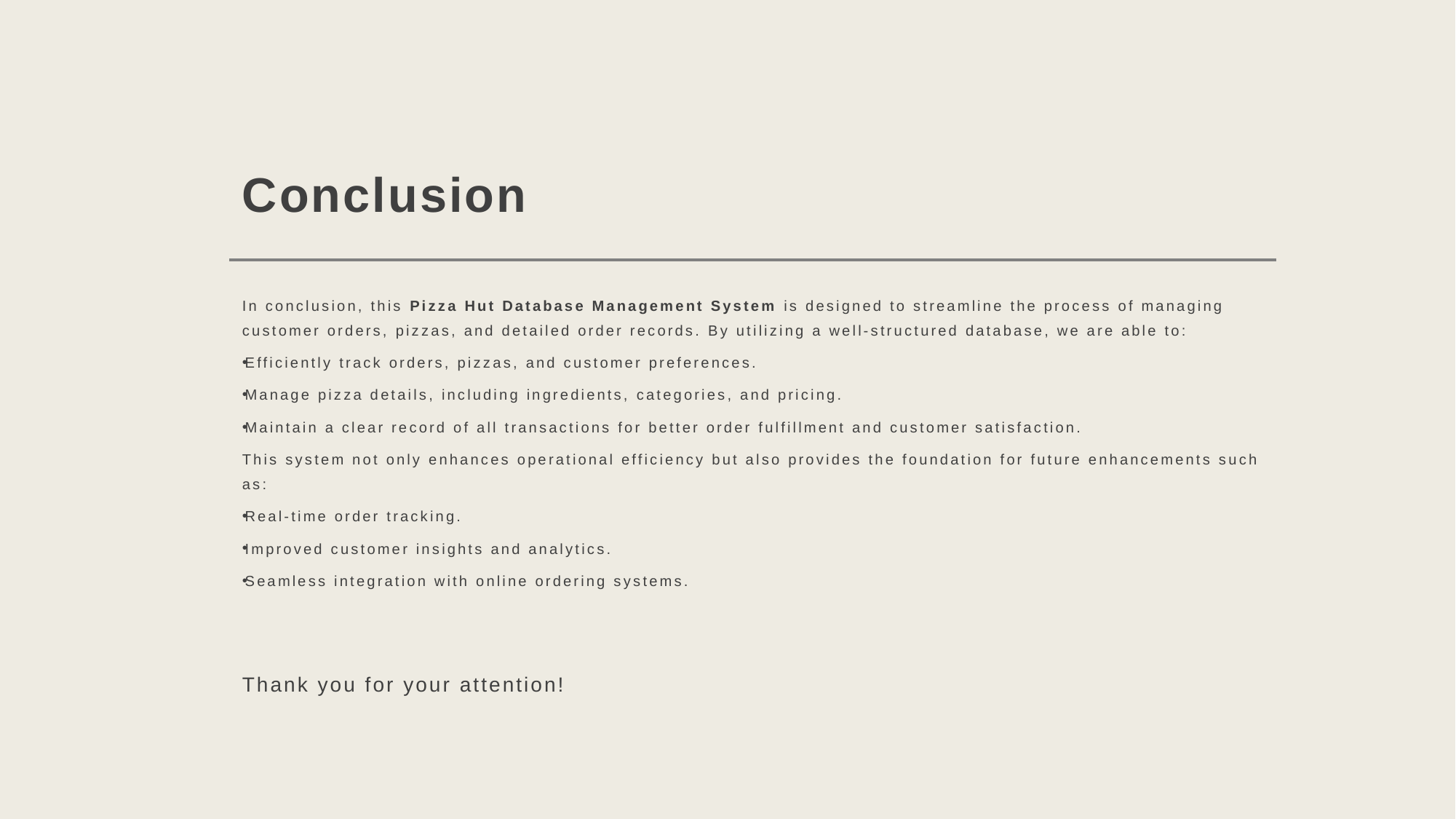

# Conclusion
In conclusion, this Pizza Hut Database Management System is designed to streamline the process of managing customer orders, pizzas, and detailed order records. By utilizing a well-structured database, we are able to:
Efficiently track orders, pizzas, and customer preferences.
Manage pizza details, including ingredients, categories, and pricing.
Maintain a clear record of all transactions for better order fulfillment and customer satisfaction.
This system not only enhances operational efficiency but also provides the foundation for future enhancements such as:
Real-time order tracking.
Improved customer insights and analytics.
Seamless integration with online ordering systems.

Thank you for your attention!